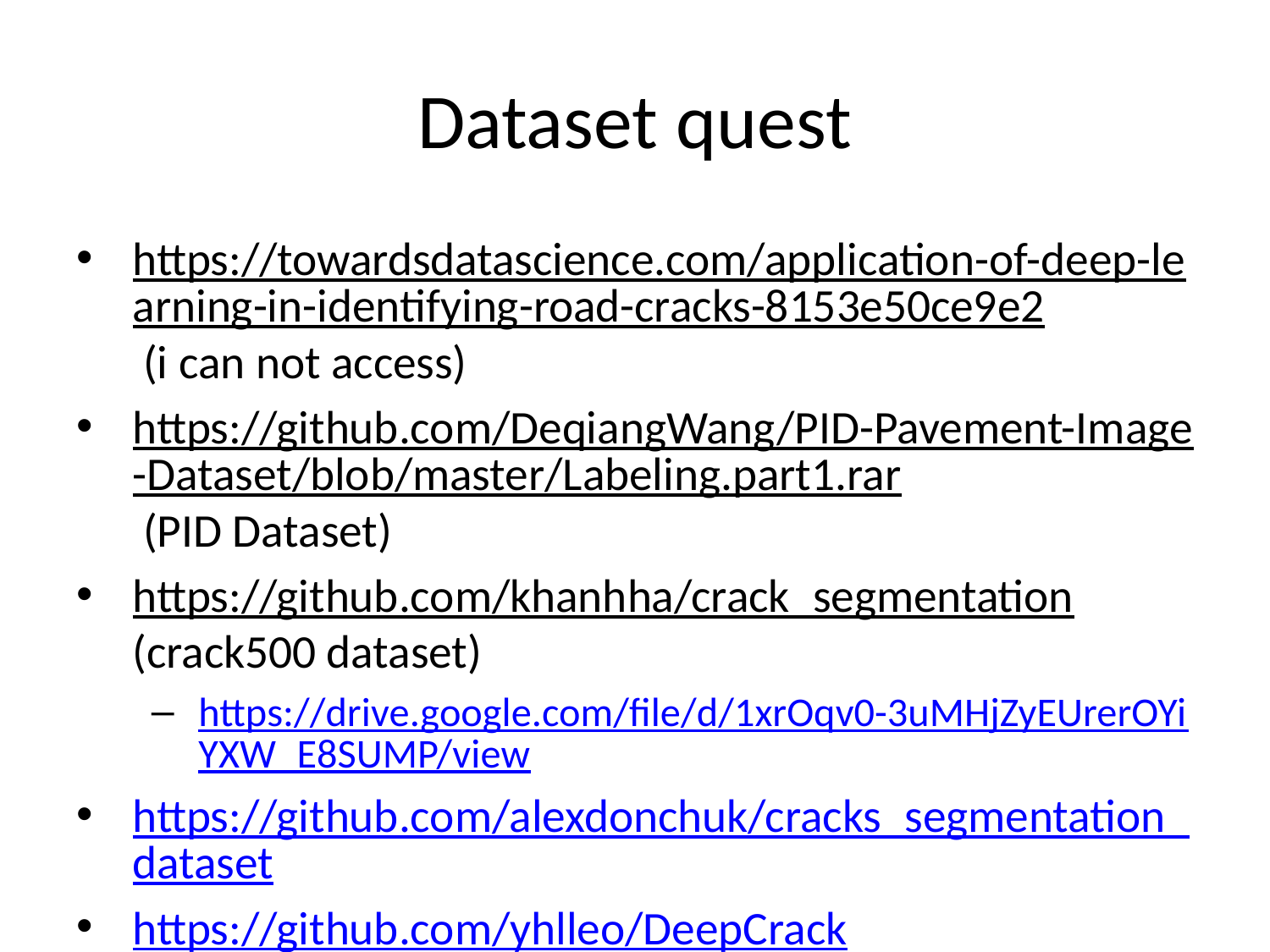

# Dataset quest
https://towardsdatascience.com/application-of-deep-learning-in-identifying-road-cracks-8153e50ce9e2 (i can not access)
https://github.com/DeqiangWang/PID-Pavement-Image-Dataset/blob/master/Labeling.part1.rar (PID Dataset)
https://github.com/khanhha/crack_segmentation (crack500 dataset)
https://drive.google.com/file/d/1xrOqv0-3uMHjZyEUrerOYiYXW_E8SUMP/view
https://github.com/alexdonchuk/cracks_segmentation_dataset
https://github.com/yhlleo/DeepCrack
https://github.com/ccny-ros-pkg/concreteIn_inpection_VGGF